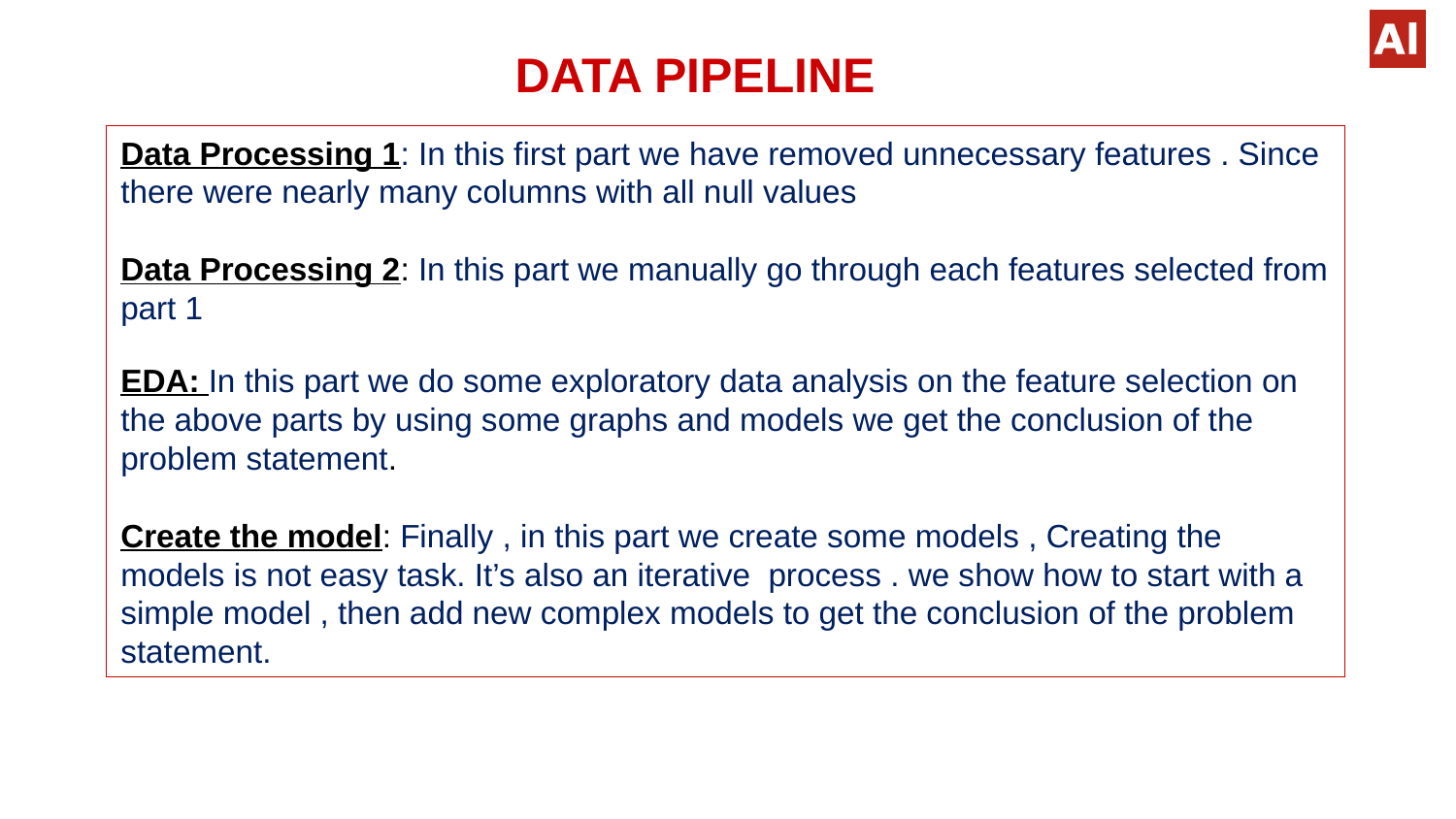

DATA PIPELINE
Data Processing 1: In this first part we have removed unnecessary features . Since there were nearly many columns with all null values

Data Processing 2: In this part we manually go through each features selected from part 1

EDA: In this part we do some exploratory data analysis on the feature selection on the above parts by using some graphs and models we get the conclusion of the problem statement.

Create the model: Finally , in this part we create some models , Creating the models is not easy task. It’s also an iterative  process . we show how to start with a simple model , then add new complex models to get the conclusion of the problem statement.